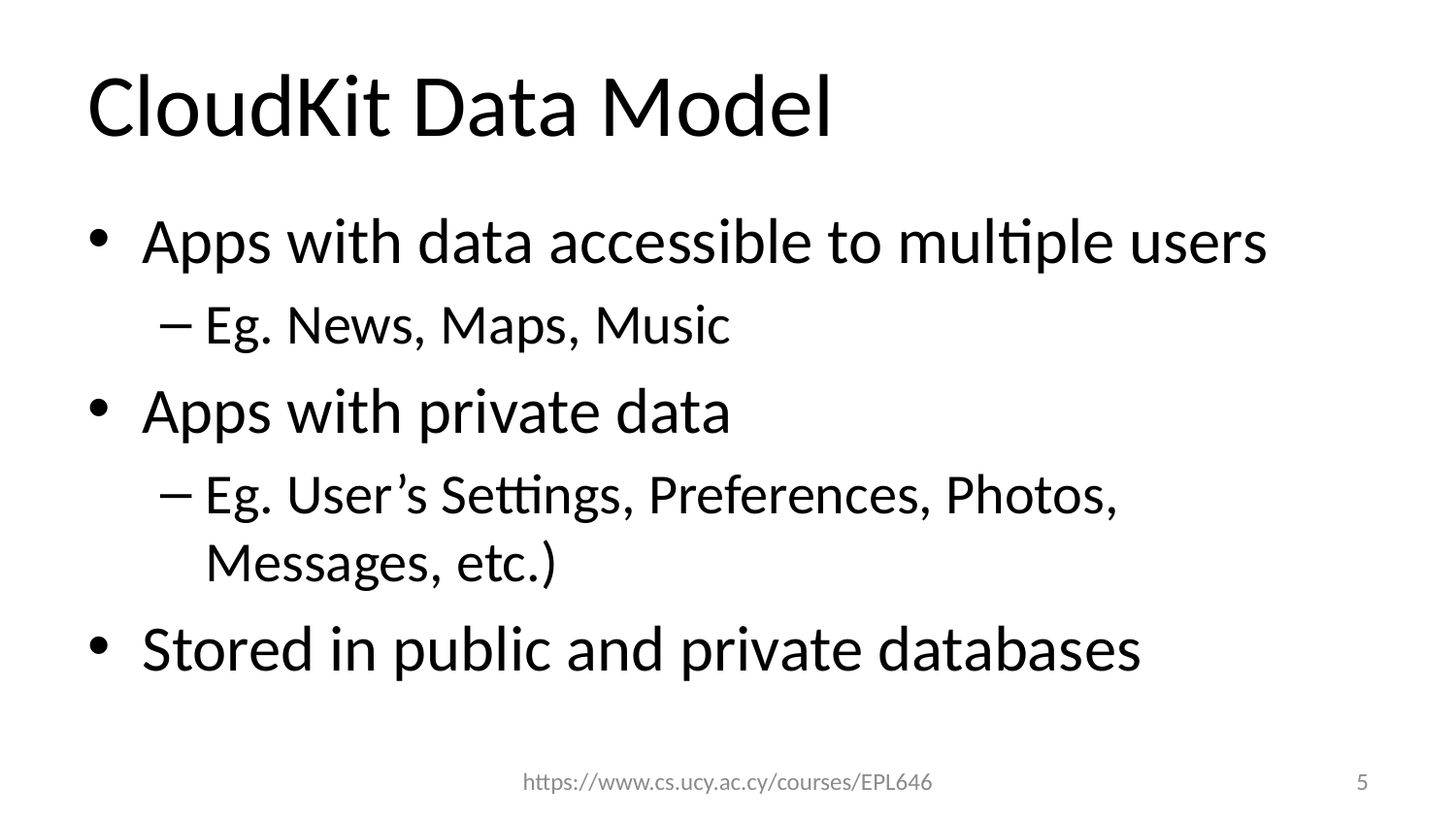

# CloudKit Data Model
Apps with data accessible to multiple users
Eg. News, Maps, Music
Apps with private data
Eg. User’s Settings, Preferences, Photos, Messages, etc.)
Stored in public and private databases
https://www.cs.ucy.ac.cy/courses/EPL646
5